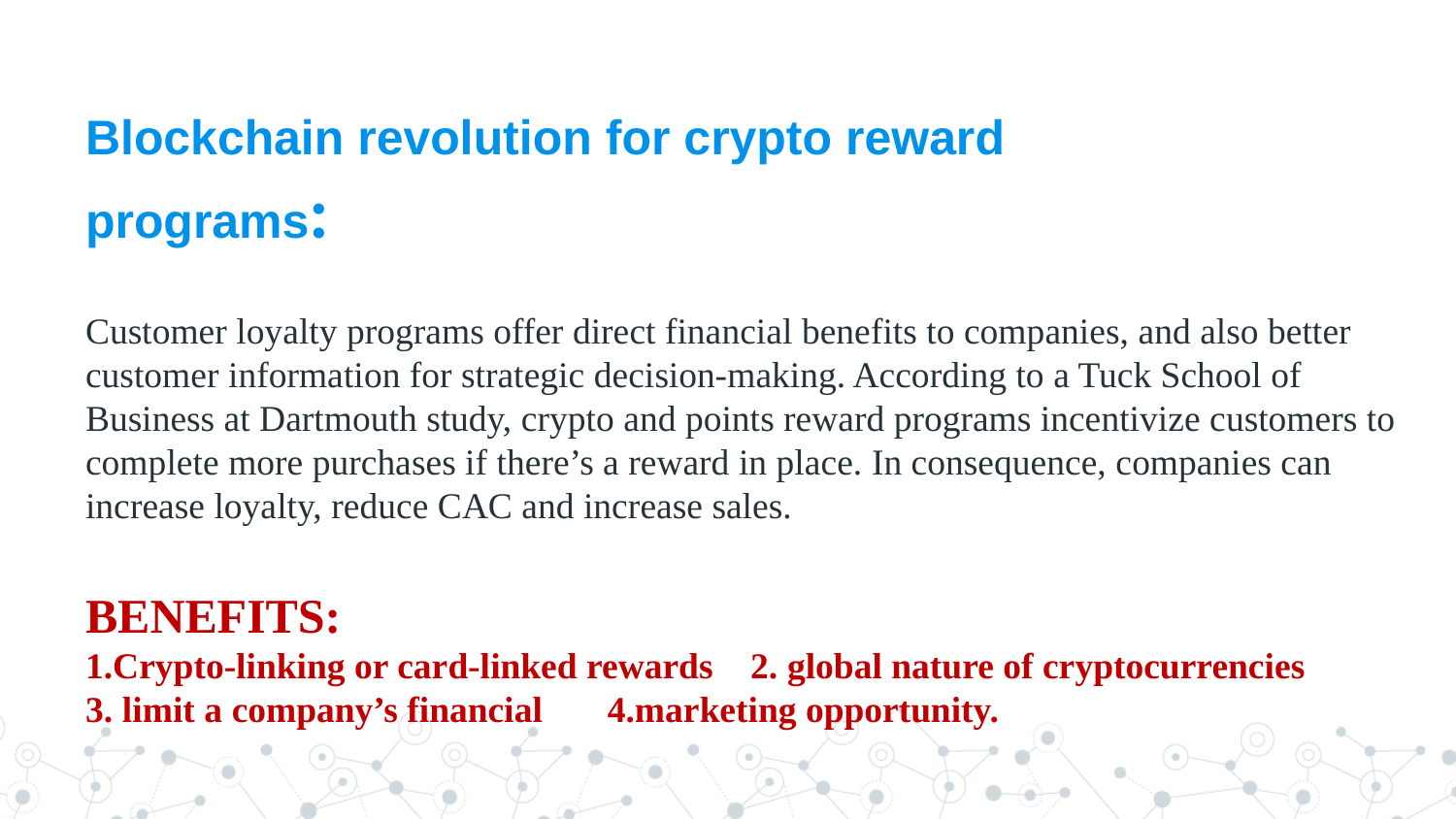

# Blockchain revolution for crypto reward programs:
Customer loyalty programs offer direct financial benefits to companies, and also better customer information for strategic decision-making. According to a Tuck School of Business at Dartmouth study, crypto and points reward programs incentivize customers to complete more purchases if there’s a reward in place. In consequence, companies can increase loyalty, reduce CAC and increase sales.

BENEFITS:
1.Crypto-linking or card-linked rewards    2. global nature of cryptocurrencies
3. limit a company’s financial       4.marketing opportunity.